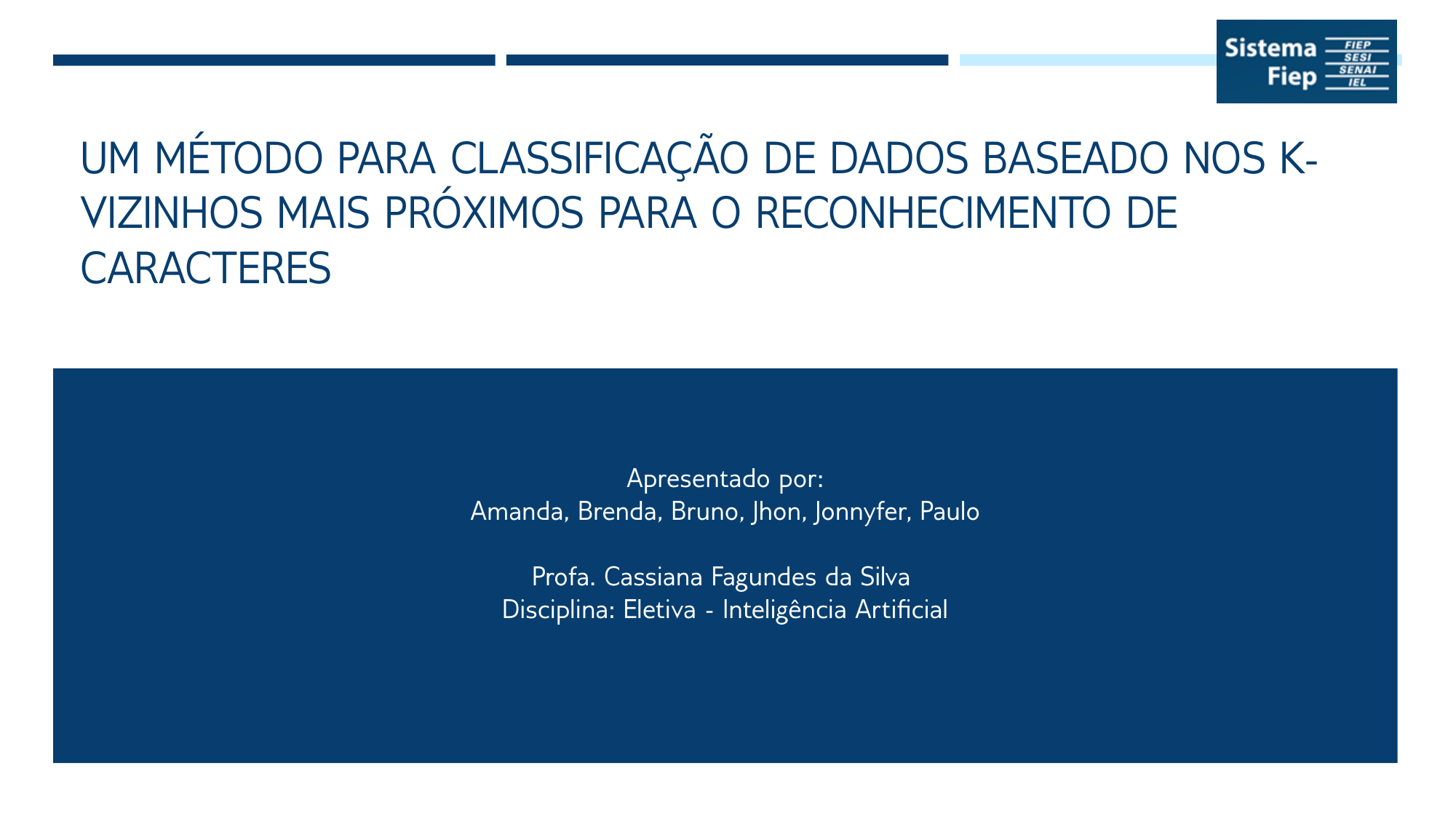

# UM MÉTODO PARA CLASSIFICAÇÃO DE DADOS BASEADO NOS K-VIZINHOS MAIS PRÓXIMOS PARA O RECONHECIMENTO DE CARACTERES

Apresentado por:
Amanda, Brenda, Bruno, Jhon, Jonnyfer, Paulo

Profa. Cassiana Fagundes da Silva
Disciplina: Eletiva - Inteligência Artificial